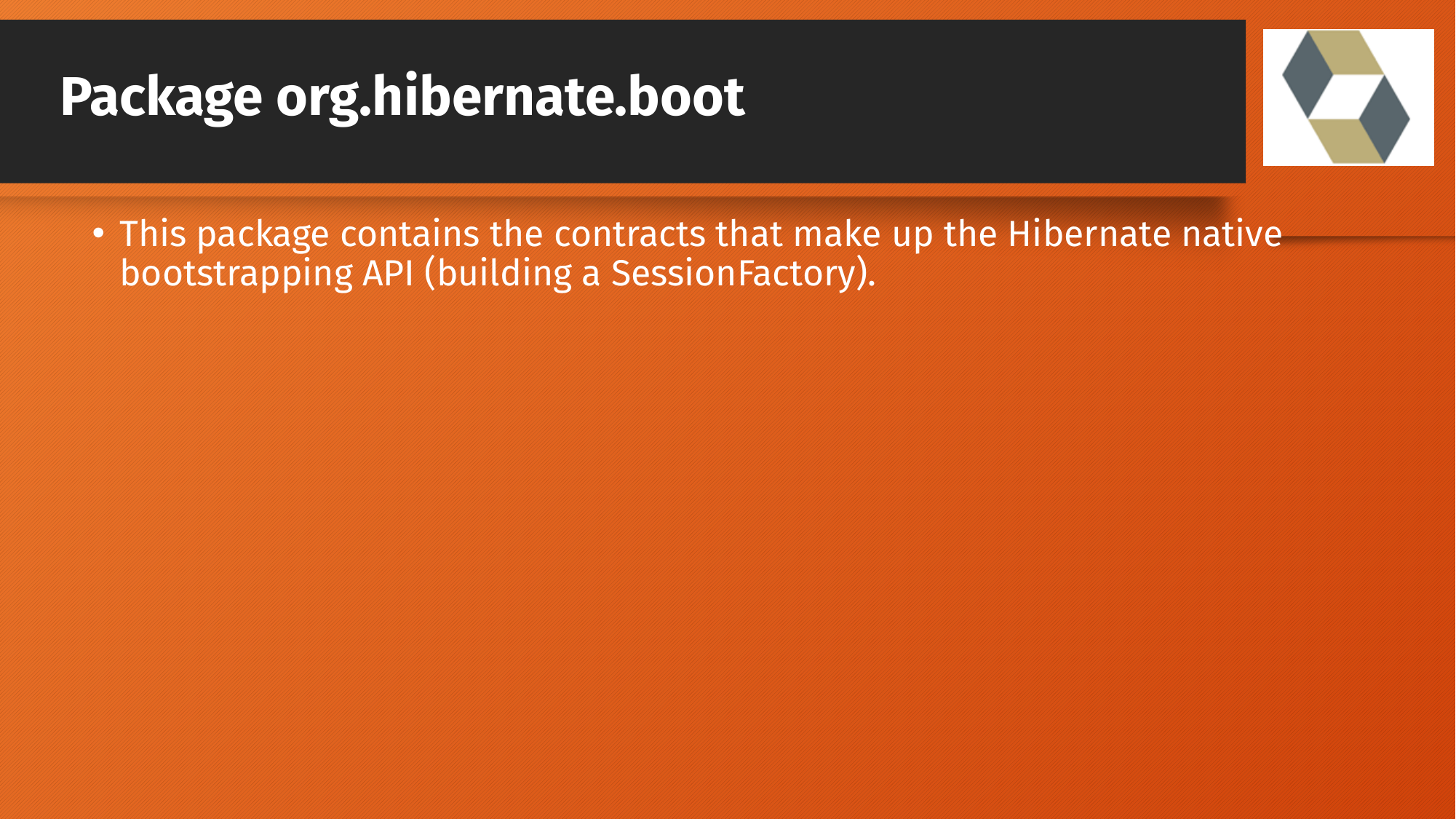

# Package org.hibernate.boot
This package contains the contracts that make up the Hibernate native bootstrapping API (building a SessionFactory).